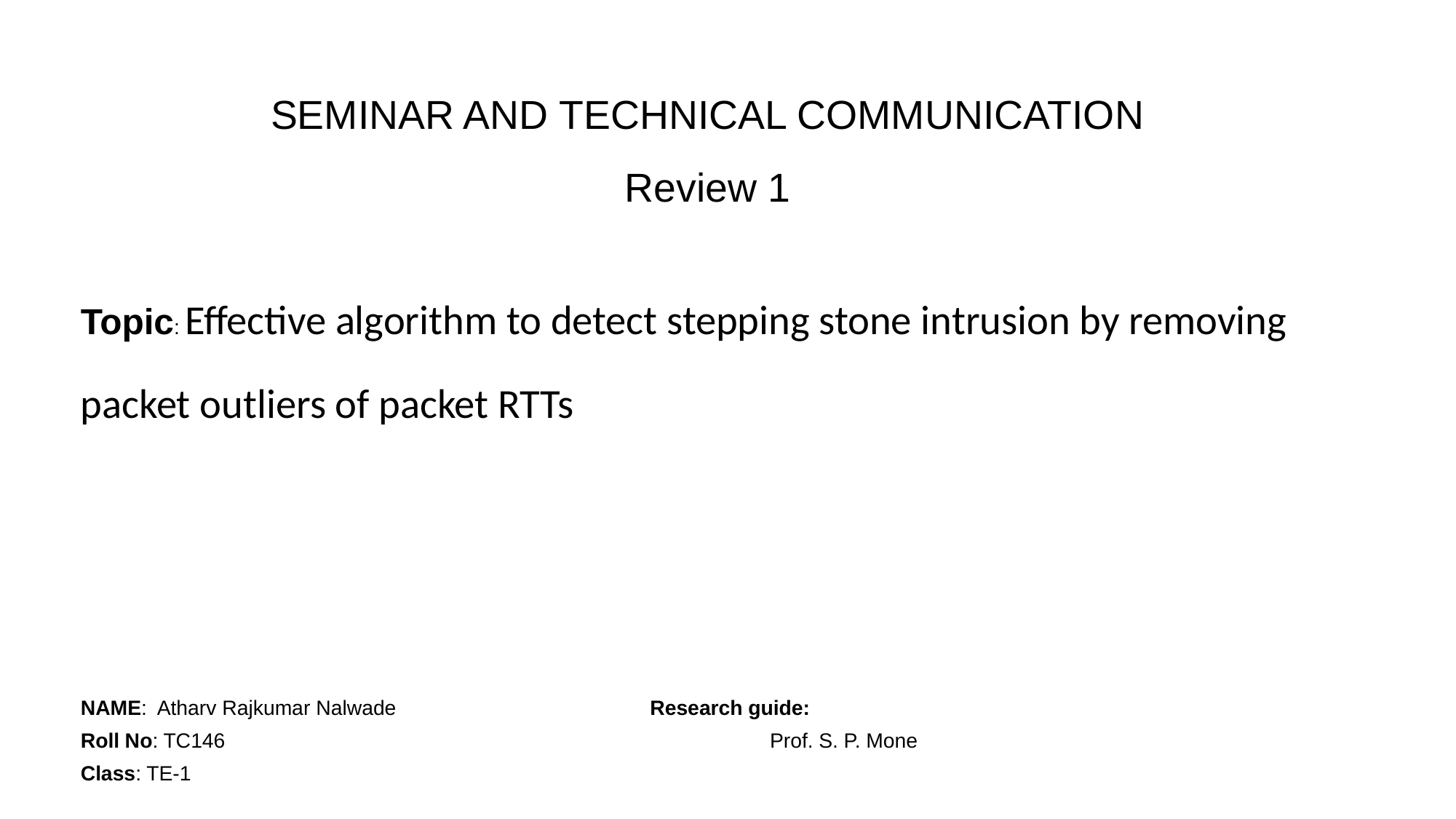

# SEMINAR AND TECHNICAL COMMUNICATION Review 1
Topic: Effective algorithm to detect stepping stone intrusion by removing 	packet outliers of packet RTTs

NAME:  Atharv Rajkumar Nalwade					                      Research guide:
Roll No: TC146		                                                                                                Prof. S. P. Mone
Class: TE-1